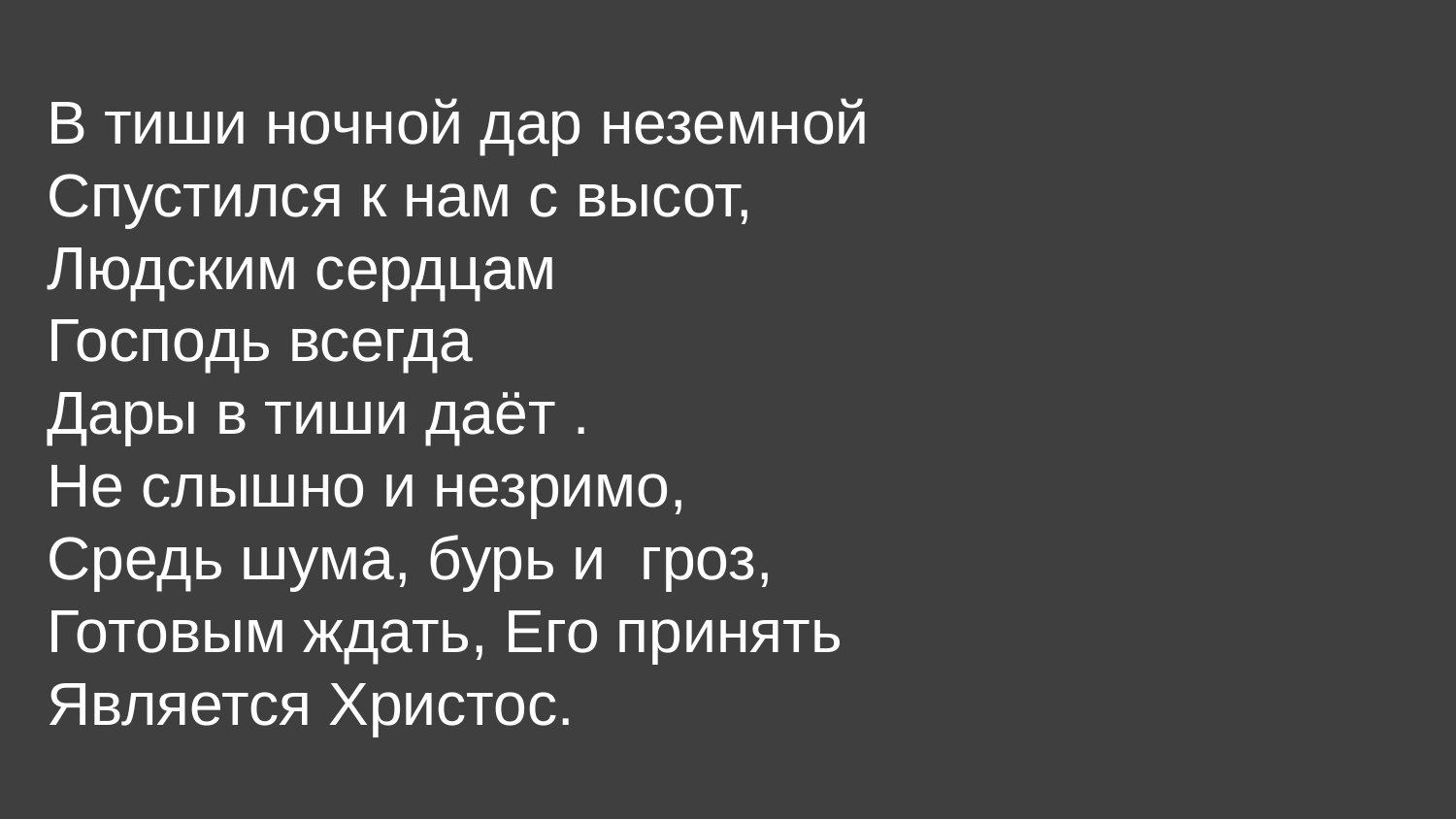

В тиши ночной дар неземной
Спустился к нам с высот,
Людским сердцам
Господь всегда
Дары в тиши даёт .
Не слышно и незримо,
Средь шума, бурь и  гроз,
Готовым ждать, Его принять
Является Христос.